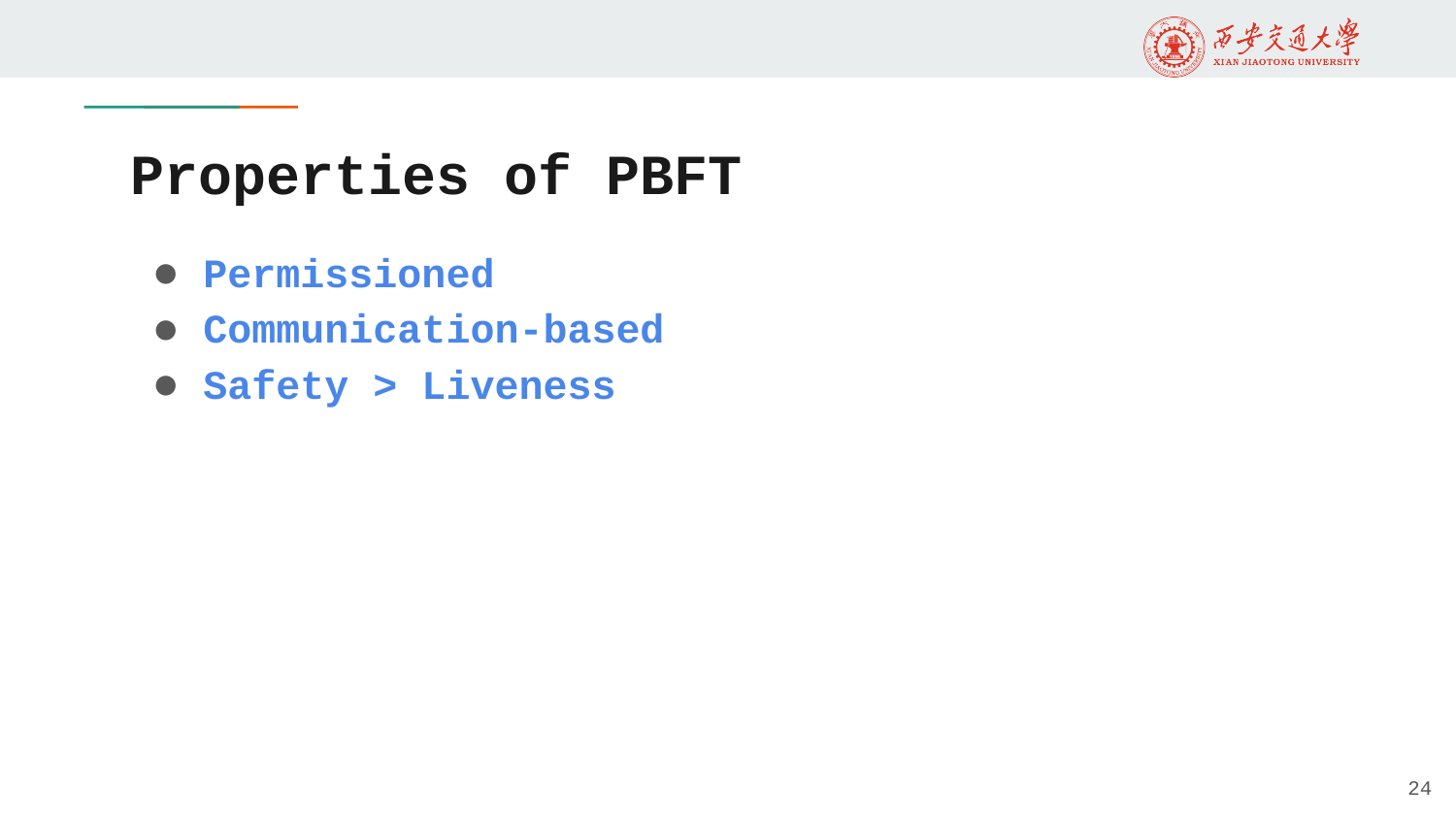

# Properties of PBFT
Permissioned
Communication-based
Safety > Liveness

24